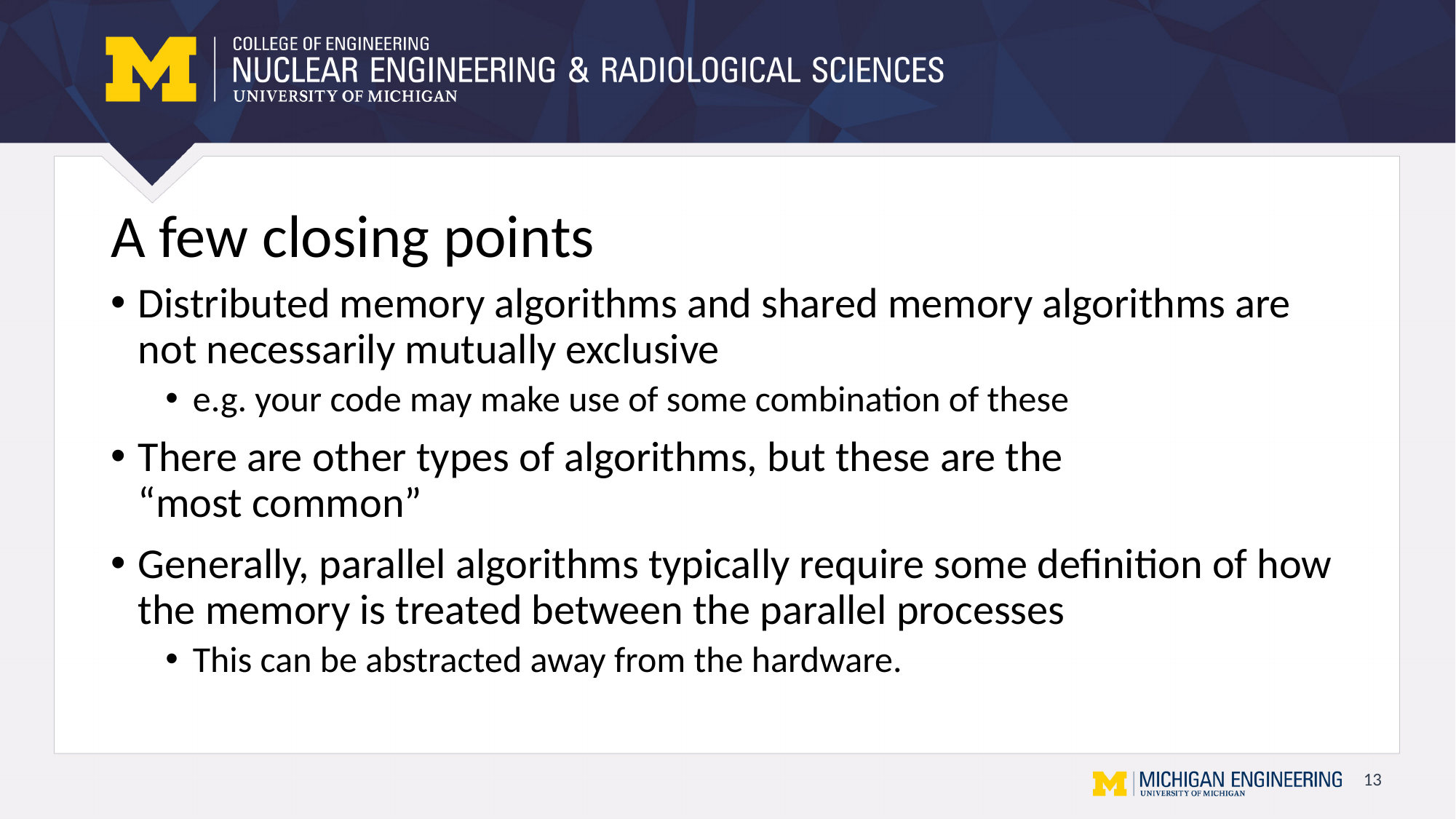

# A few closing points
Distributed memory algorithms and shared memory algorithms are not necessarily mutually exclusive
e.g. your code may make use of some combination of these
There are other types of algorithms, but these are the
“most common”
Generally, parallel algorithms typically require some definition of how the memory is treated between the parallel processes
This can be abstracted away from the hardware.